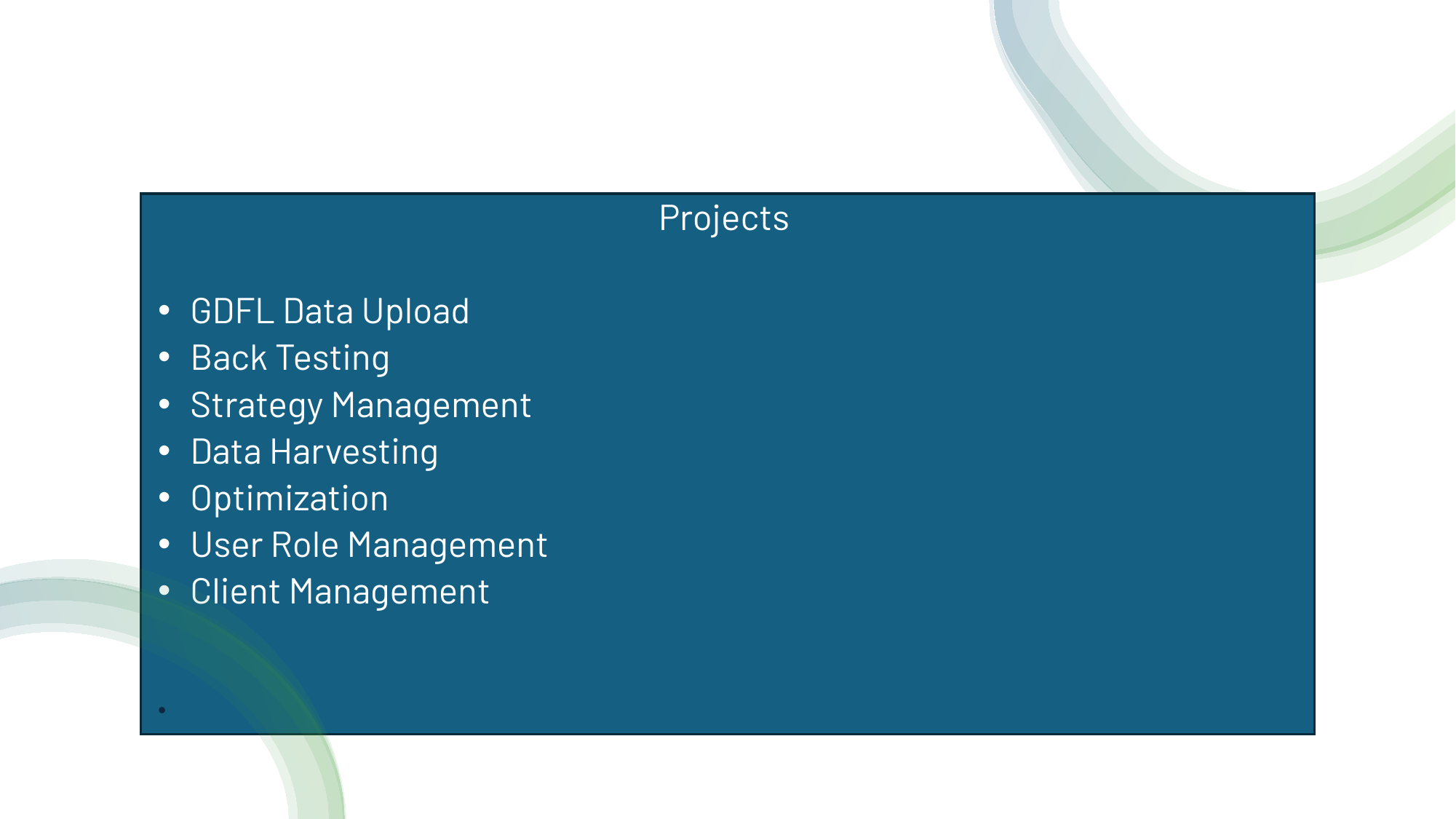

Projects

 GDFL Data Upload
 Back Testing
 Strategy Management
 Data Harvesting
 Optimization
 User Role Management
 Client Management